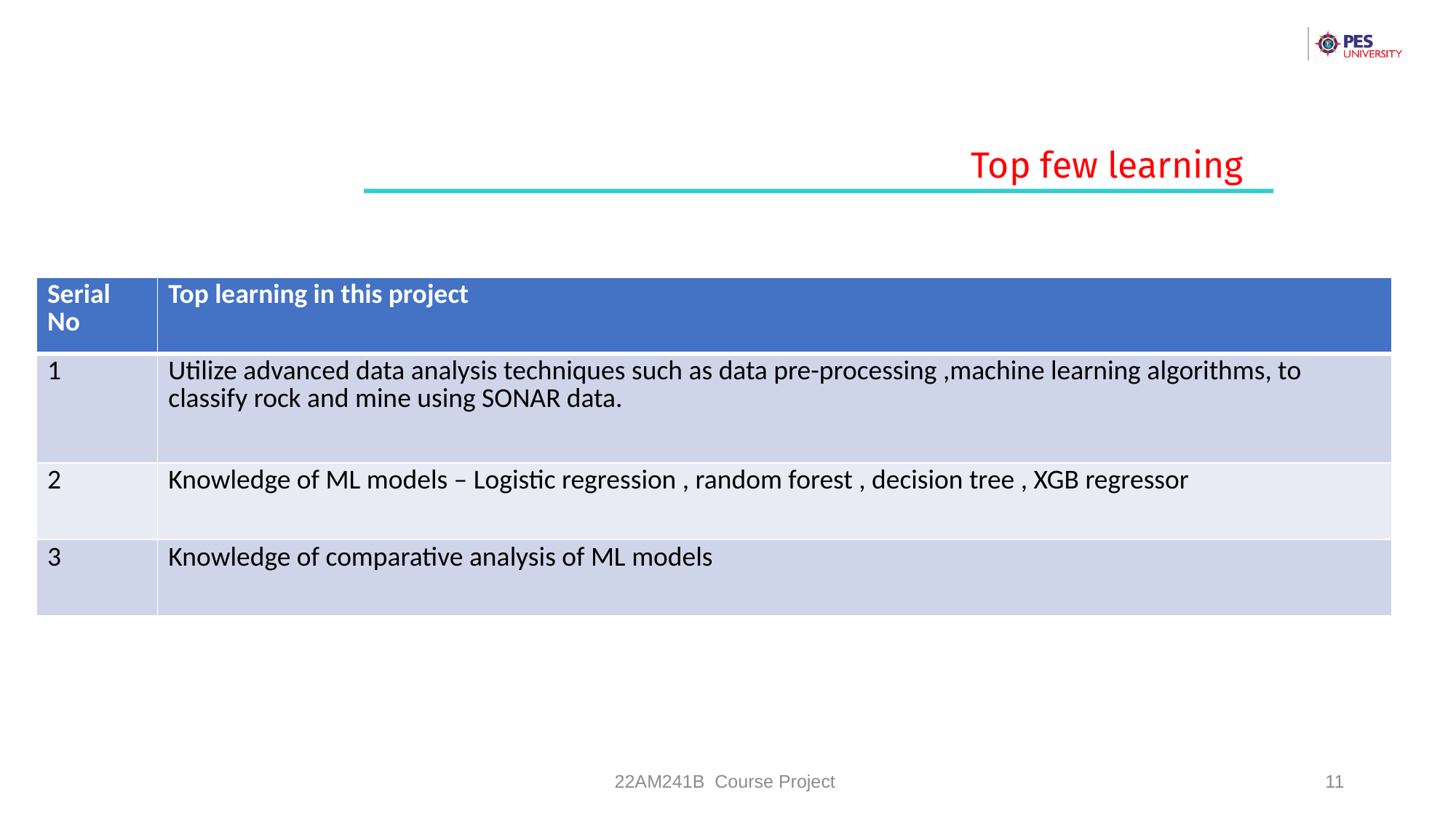

Top few learning

| Serial No | Top learning in this project |
| --- | --- |
| 1 | Utilize advanced data analysis techniques such as data pre-processing ,machine learning algorithms, to classify rock and mine using SONAR data. |
| 2 | Knowledge of ML models – Logistic regression , random forest , decision tree , XGB regressor |
| 3 | Knowledge of comparative analysis of ML models |
22AM241B  Course Project
11